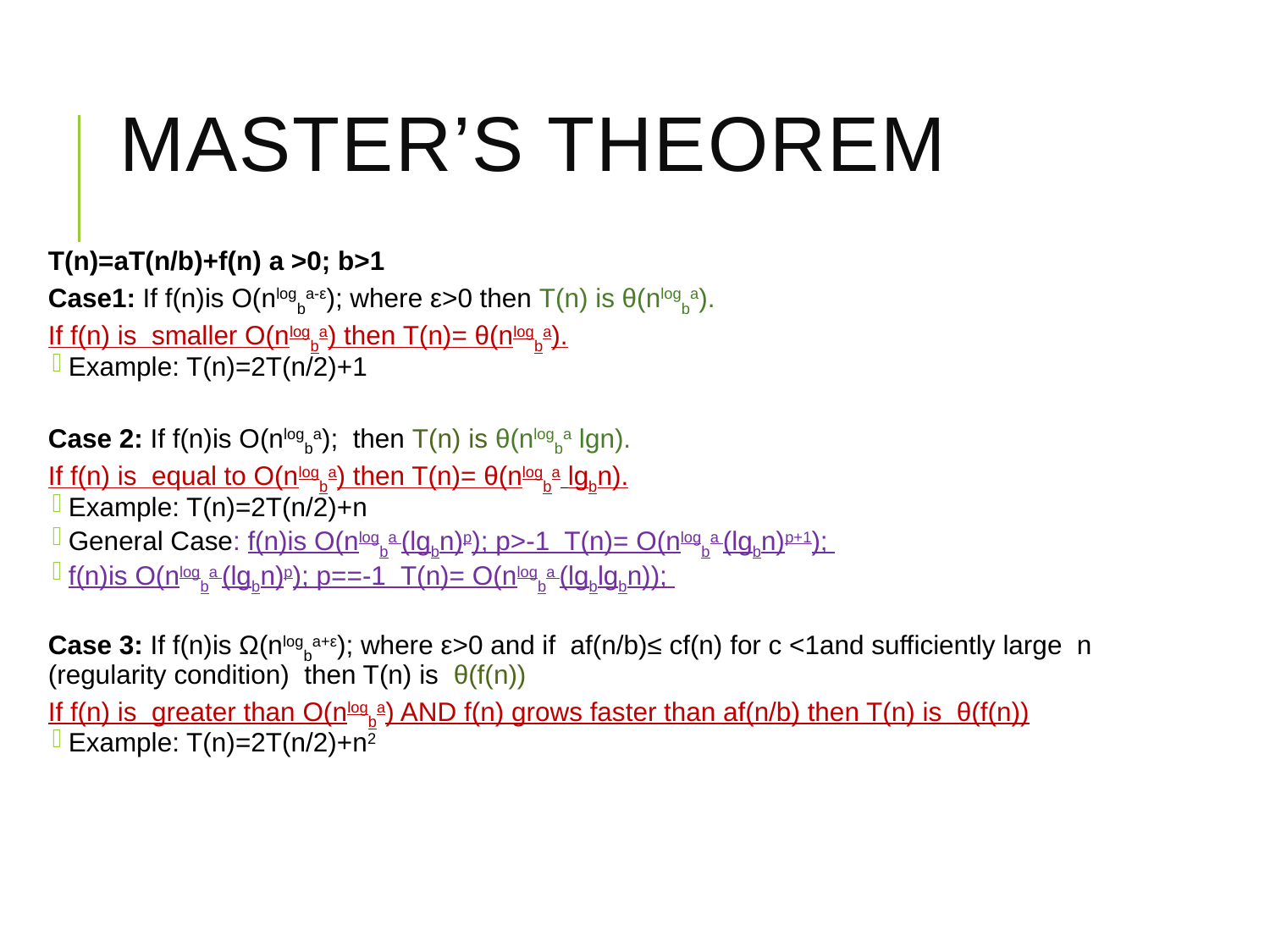

# Master’s Theorem
T(n)=aT(n/b)+f(n) a >0; b>1
Case1: If f(n)is O(nlogba-ε); where ε>0 then T(n) is θ(nlogba).
If f(n) is  smaller O(nlogba) then T(n)= θ(nlogba).
Example: T(n)=2T(n/2)+1

Case 2: If f(n)is O(nlogba);  then T(n) is θ(nlogba lgn).
If f(n) is  equal to O(nlogba) then T(n)= θ(nlogba lgbn).
Example: T(n)=2T(n/2)+n
General Case: f(n)is O(nlogba (lgbn)p); p>-1  T(n)= O(nlogba (lgbn)p+1);
f(n)is O(nlogba (lgbn)p); p==-1  T(n)= O(nlogba (lgblgbn));

Case 3: If f(n)is Ω(nlogba+ε); where ε>0 and if  af(n/b)≤ cf(n) for c <1and sufficiently large  n (regularity condition)  then T(n) is  θ(f(n))
If f(n) is  greater than O(nlogba) AND f(n) grows faster than af(n/b) then T(n) is  θ(f(n))
Example: T(n)=2T(n/2)+n2